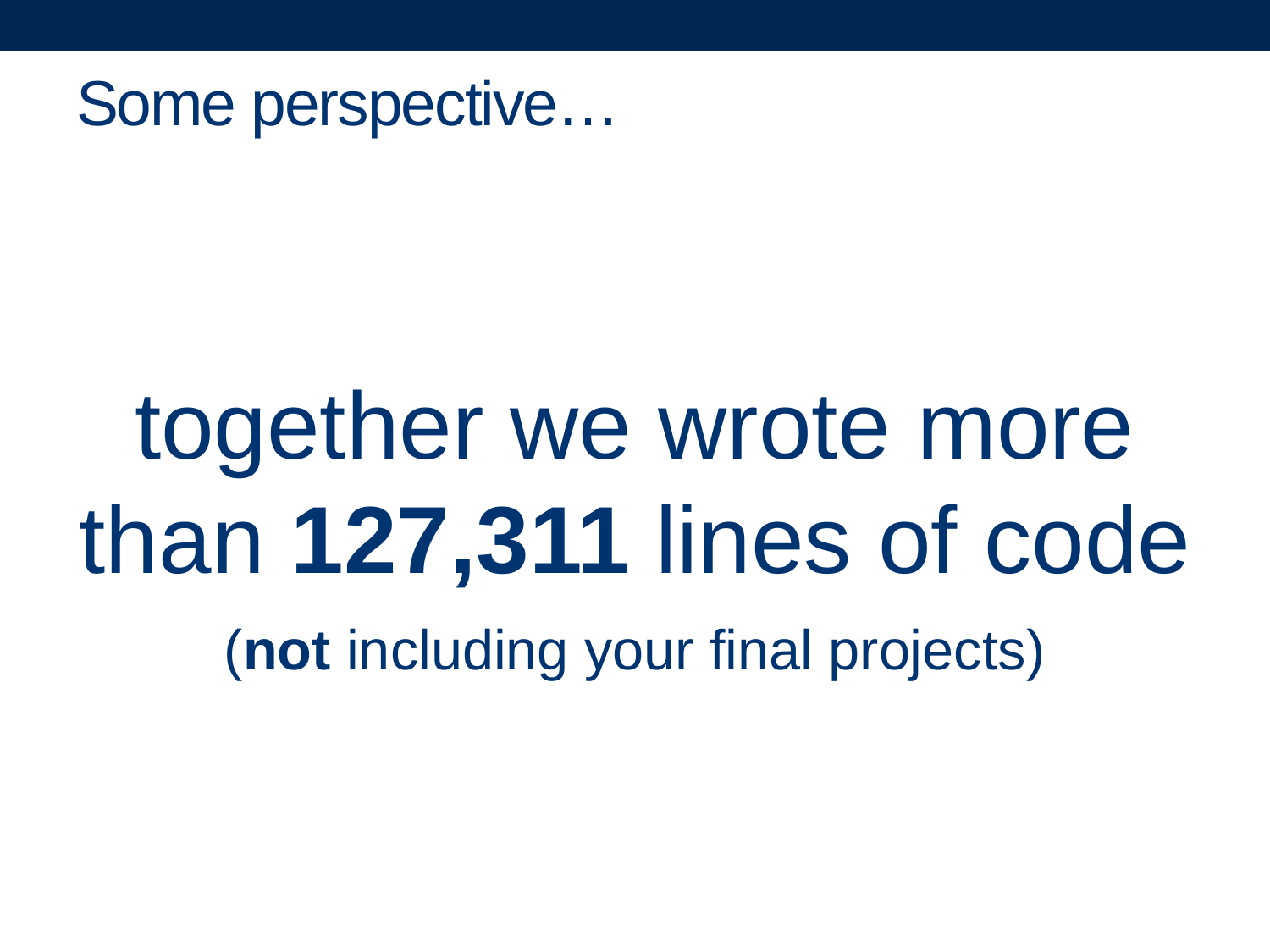

# Some perspective…

together we wrote more than 127,311 lines of code
(not including your final projects)